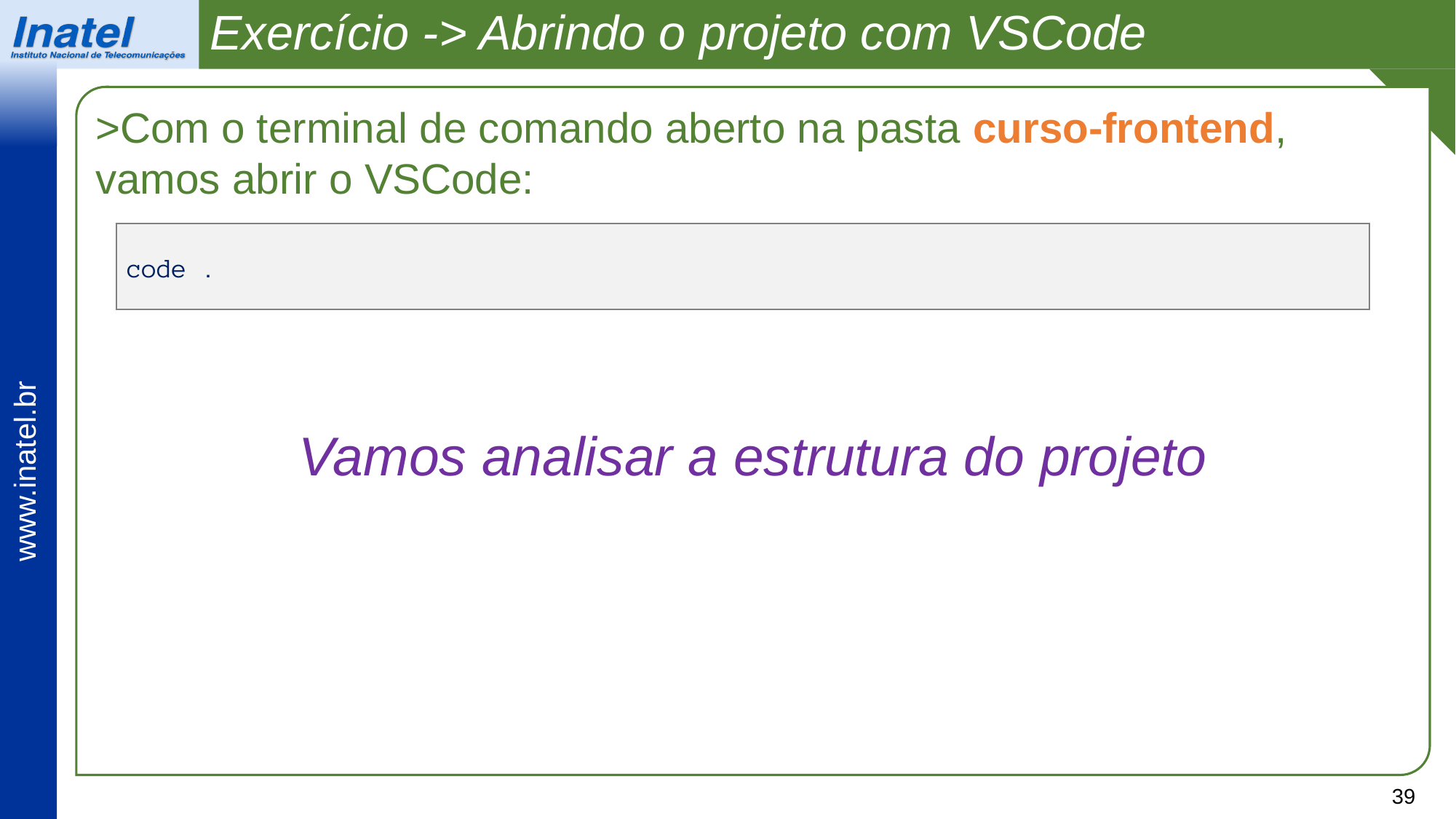

Exercício -> Abrindo o projeto com VSCode

>Com o terminal de comando aberto na pasta curso-frontend, vamos abrir o VSCode:

Vamos analisar a estrutura do projeto

code .